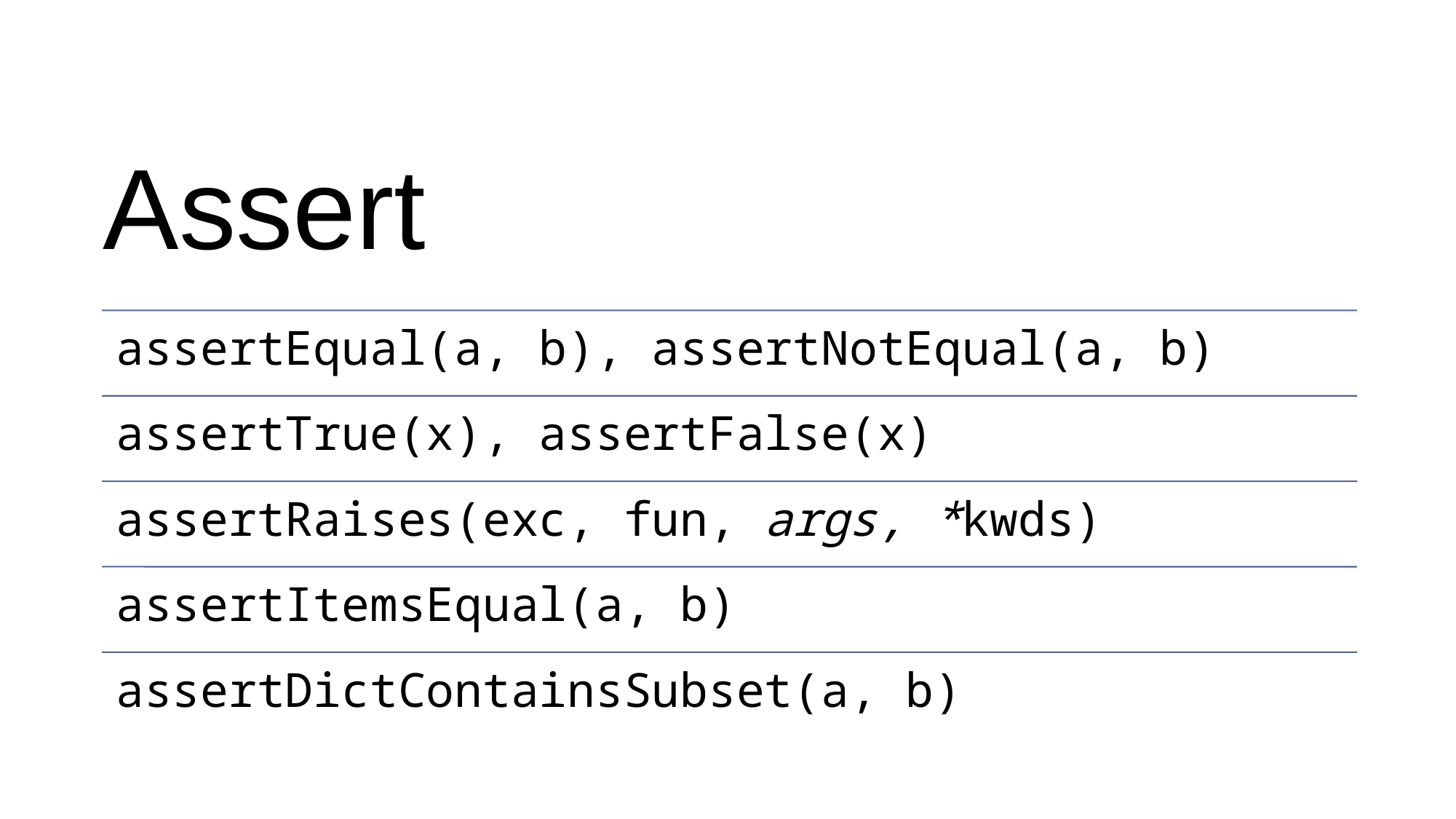

# Assert
assertEqual(a, b), assertNotEqual(a, b)
assertTrue(x), assertFalse(x)
assertRaises(exc, fun, args, *kwds)
assertItemsEqual(a, b)
assertDictContainsSubset(a, b)